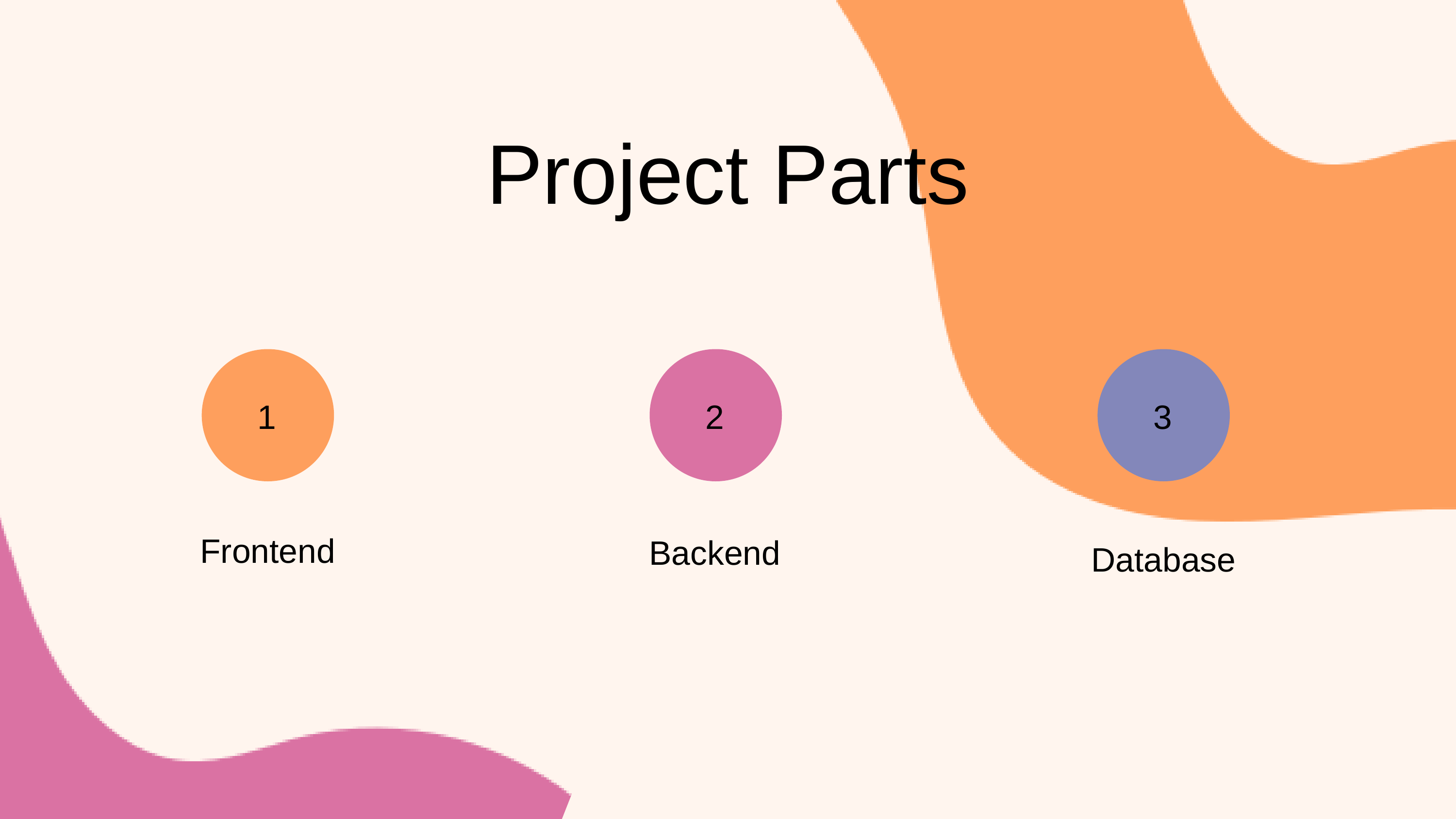

Project Parts

1
2
3
Database
Frontend
Backend